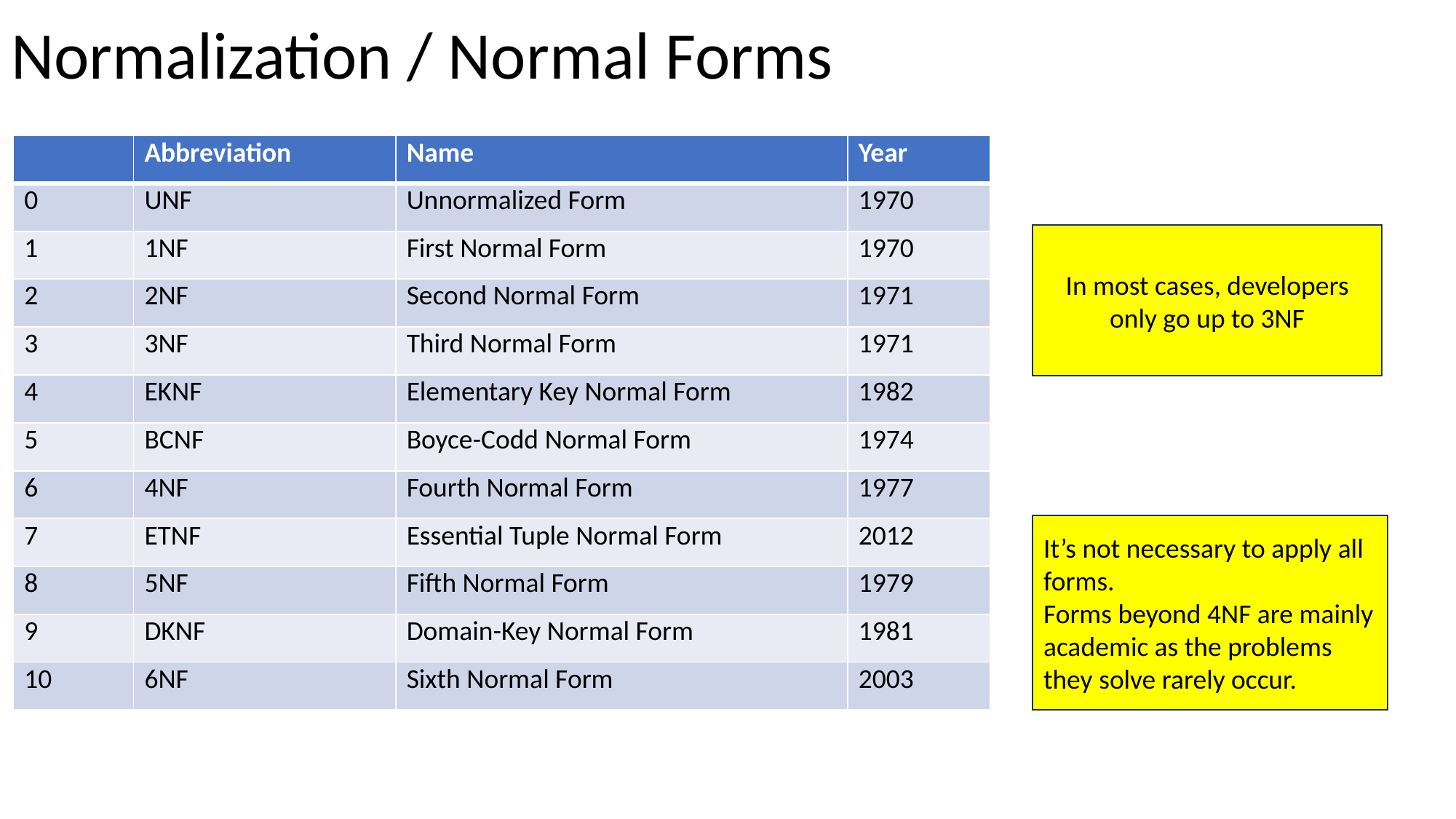

# Normalization / Normal Forms
|  | Abbreviation | Name | Year |
| --- | --- | --- | --- |
| 0 | UNF | Unnormalized Form | 1970 |
| 1 | 1NF | First Normal Form | 1970 |
| 2 | 2NF | Second Normal Form | 1971 |
| 3 | 3NF | Third Normal Form | 1971 |
| 4 | EKNF | Elementary Key Normal Form | 1982 |
| 5 | BCNF | Boyce-Codd Normal Form | 1974 |
| 6 | 4NF | Fourth Normal Form | 1977 |
| 7 | ETNF | Essential Tuple Normal Form | 2012 |
| 8 | 5NF | Fifth Normal Form | 1979 |
| 9 | DKNF | Domain-Key Normal Form | 1981 |
| 10 | 6NF | Sixth Normal Form | 2003 |
In most cases, developers only go up to 3NF
It’s not necessary to apply all forms.
Forms beyond 4NF are mainly academic as the problems they solve rarely occur.